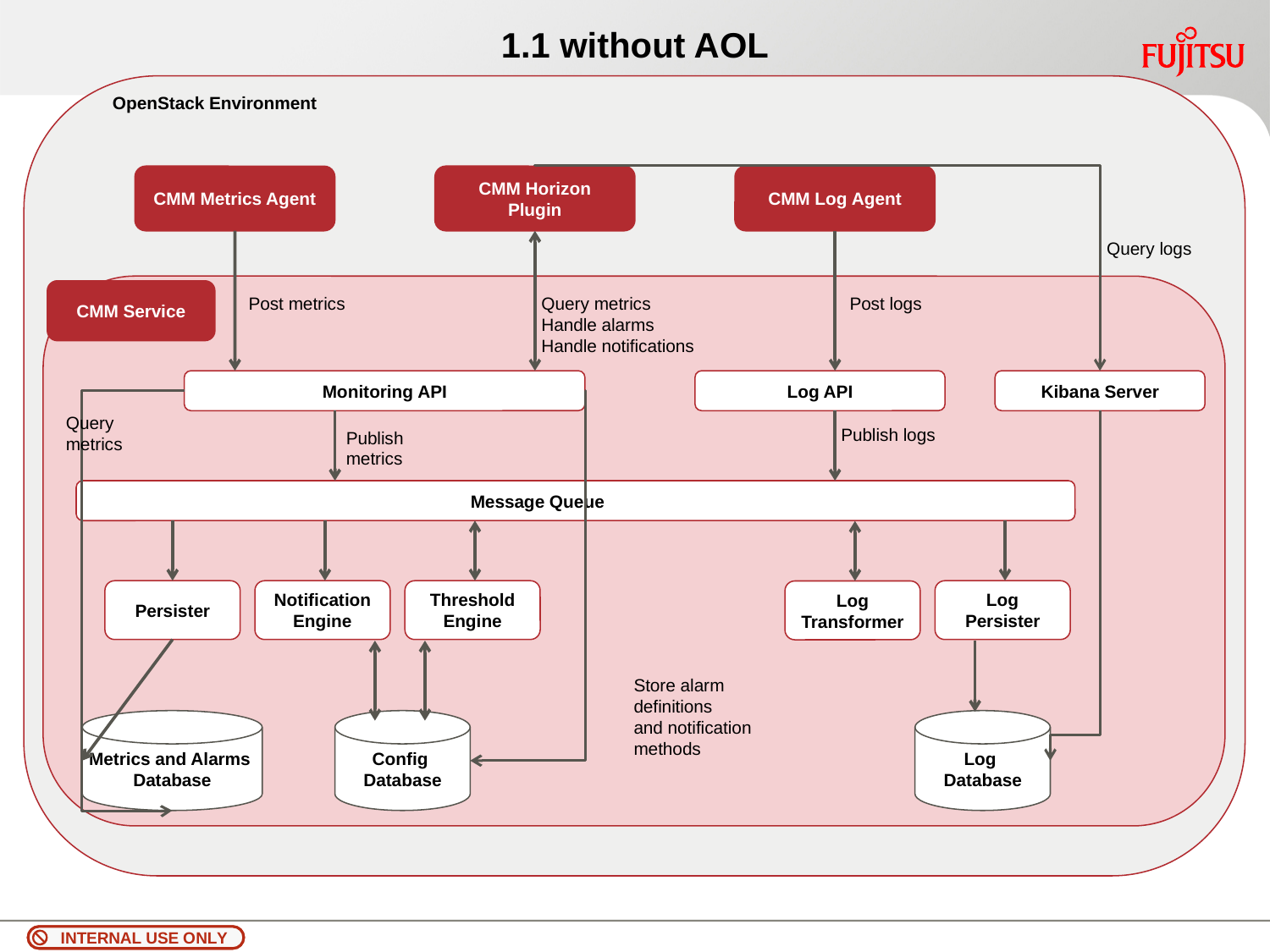

1.1 without AOL

OpenStack Environment
CMM Metrics Agent
CMM Horizon
Plugin
CMM Log Agent
Query logs

CMM Service
Post metrics
Query metrics
Handle alarms
Handle notifications
Post logs
Monitoring API
Log API
Kibana Server
Query
metrics
Publish logs
Publish
metrics
                                                                              Message Queue
Persister
Notification
Engine
Threshold
Engine
Log
Persister

Log
Transformer

Store alarm
definitions
and notification
methods
Metrics and Alarms
Database
Config
Database
Log
Database